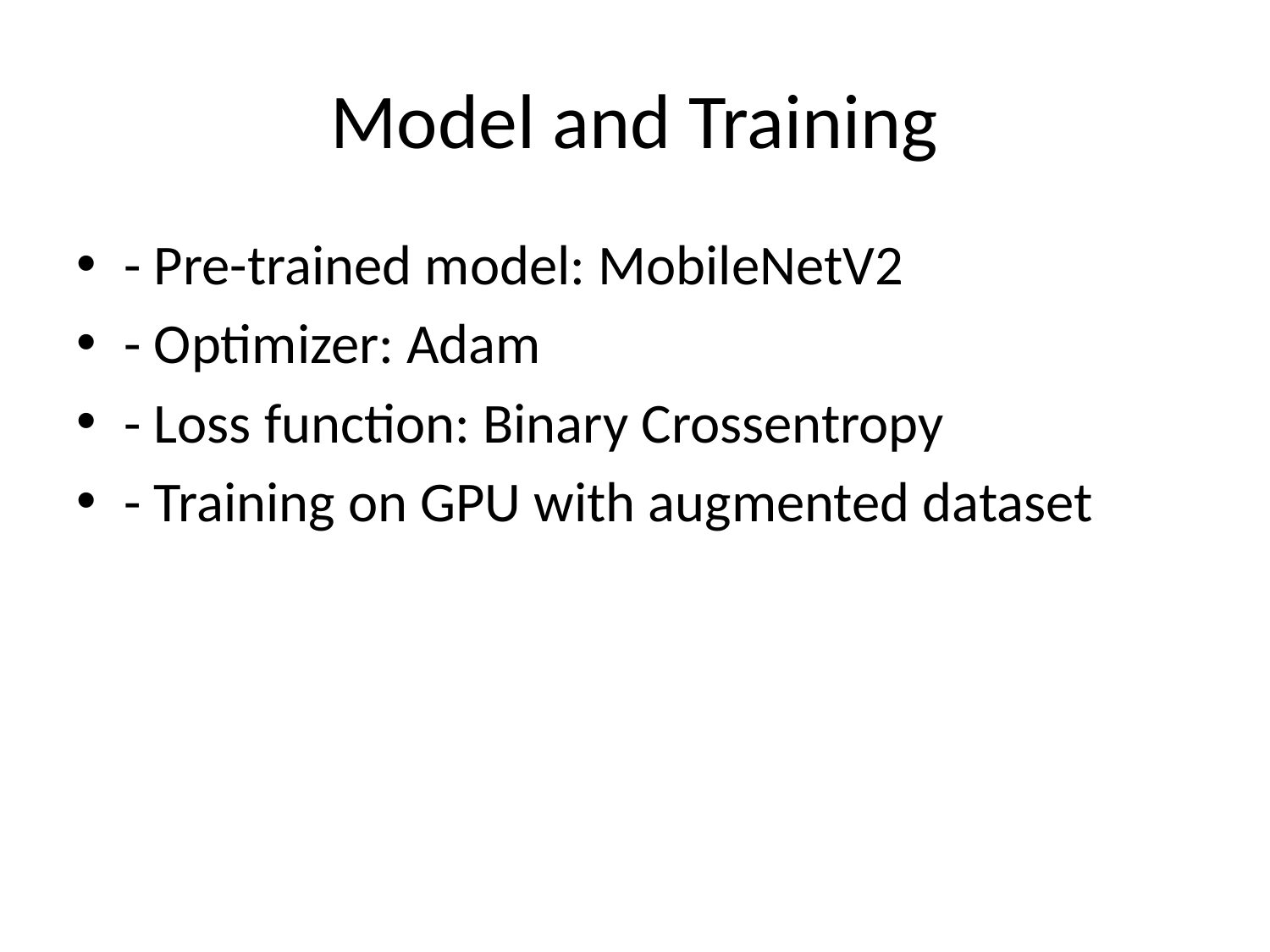

# Model and Training
- Pre-trained model: MobileNetV2
- Optimizer: Adam
- Loss function: Binary Crossentropy
- Training on GPU with augmented dataset